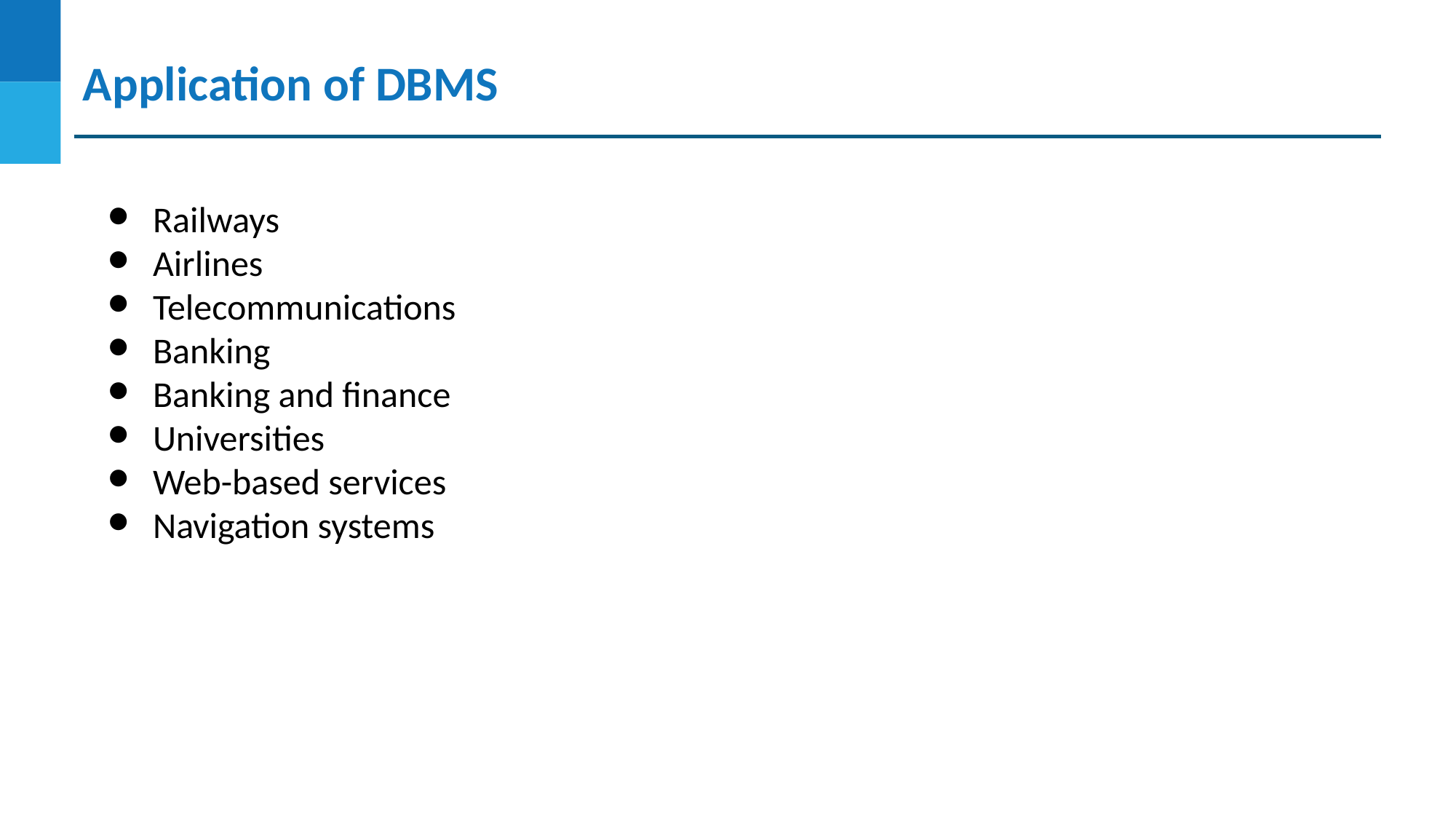

Application of DBMS

Railways
Airlines
Telecommunications
Banking
Banking and finance
Universities
Web-based services
Navigation systems